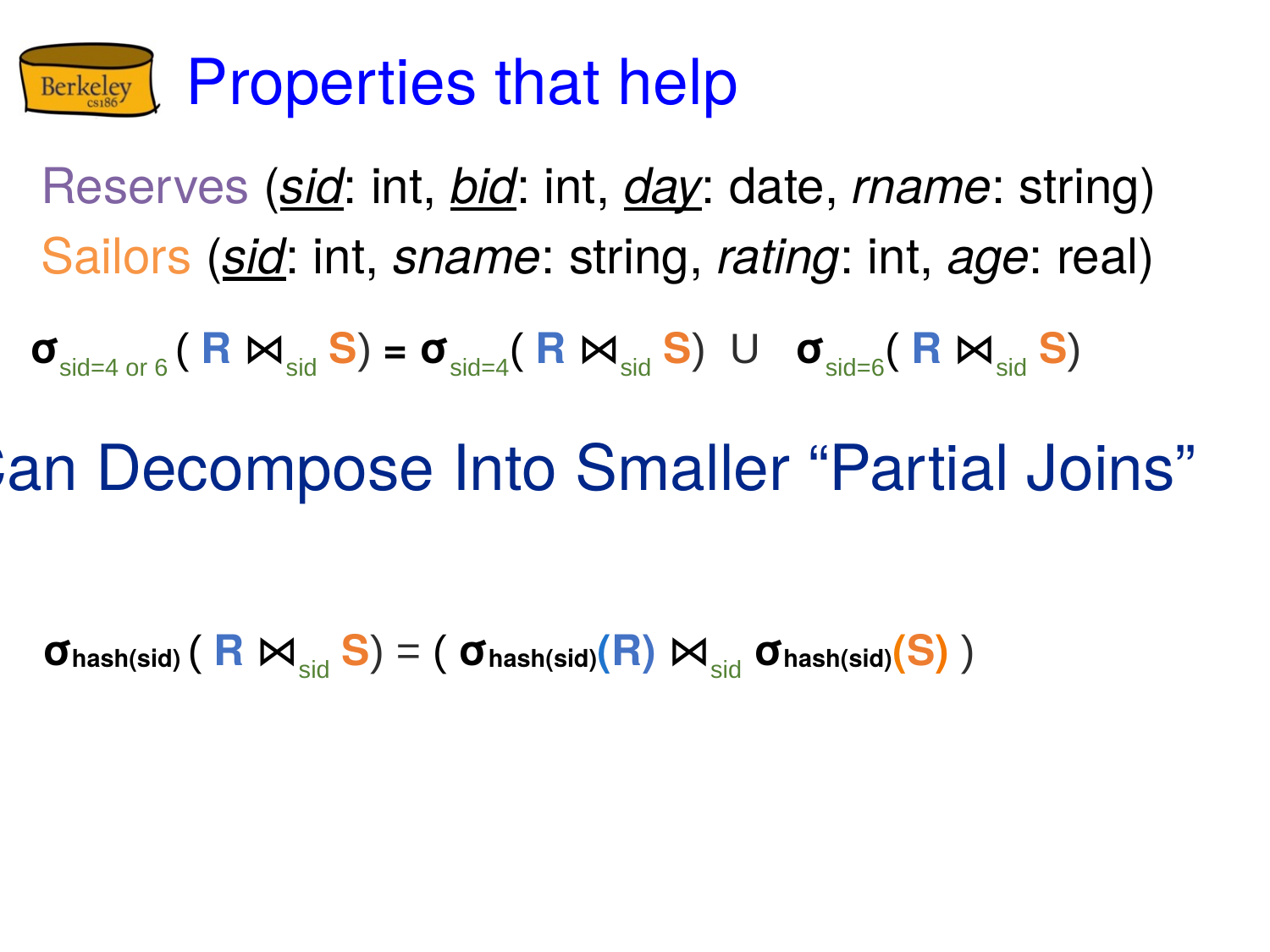

# Properties that help
Reserves (sid: int, bid: int, day: date, rname: string)
Sailors (sid: int, sname: string, rating: int, age: real)
σsid=4 or 6 ( R ⋈sid S) = σsid=4( R ⋈sid S)  U   σsid=6( R ⋈sid S)
Can Decompose Into Smaller “Partial Joins”
σhash(sid) ( R ⋈sid S) = ( σhash(sid)(R) ⋈sid σhash(sid)(S) )